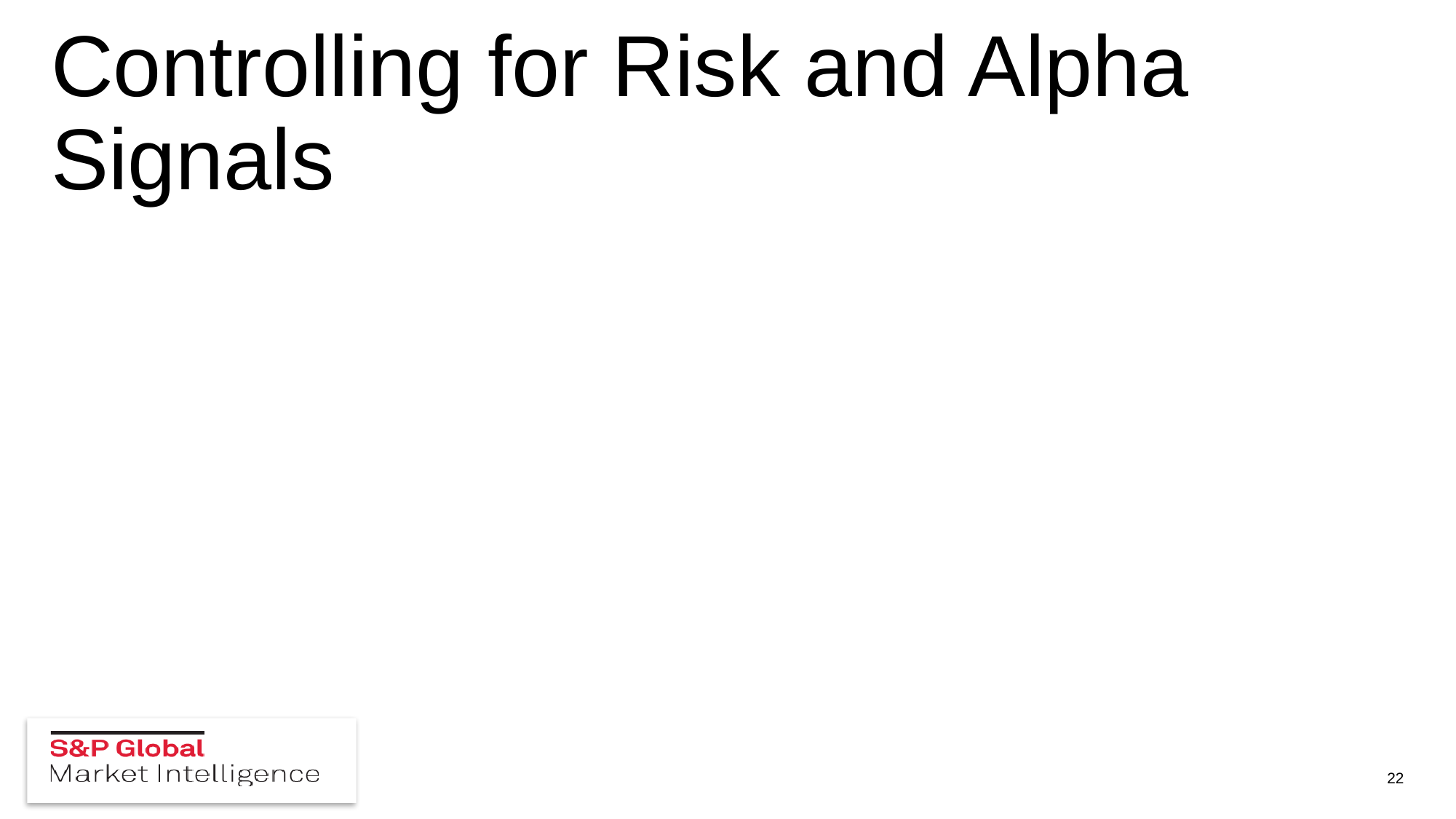

# Controlling for Risk and Alpha Signals
22